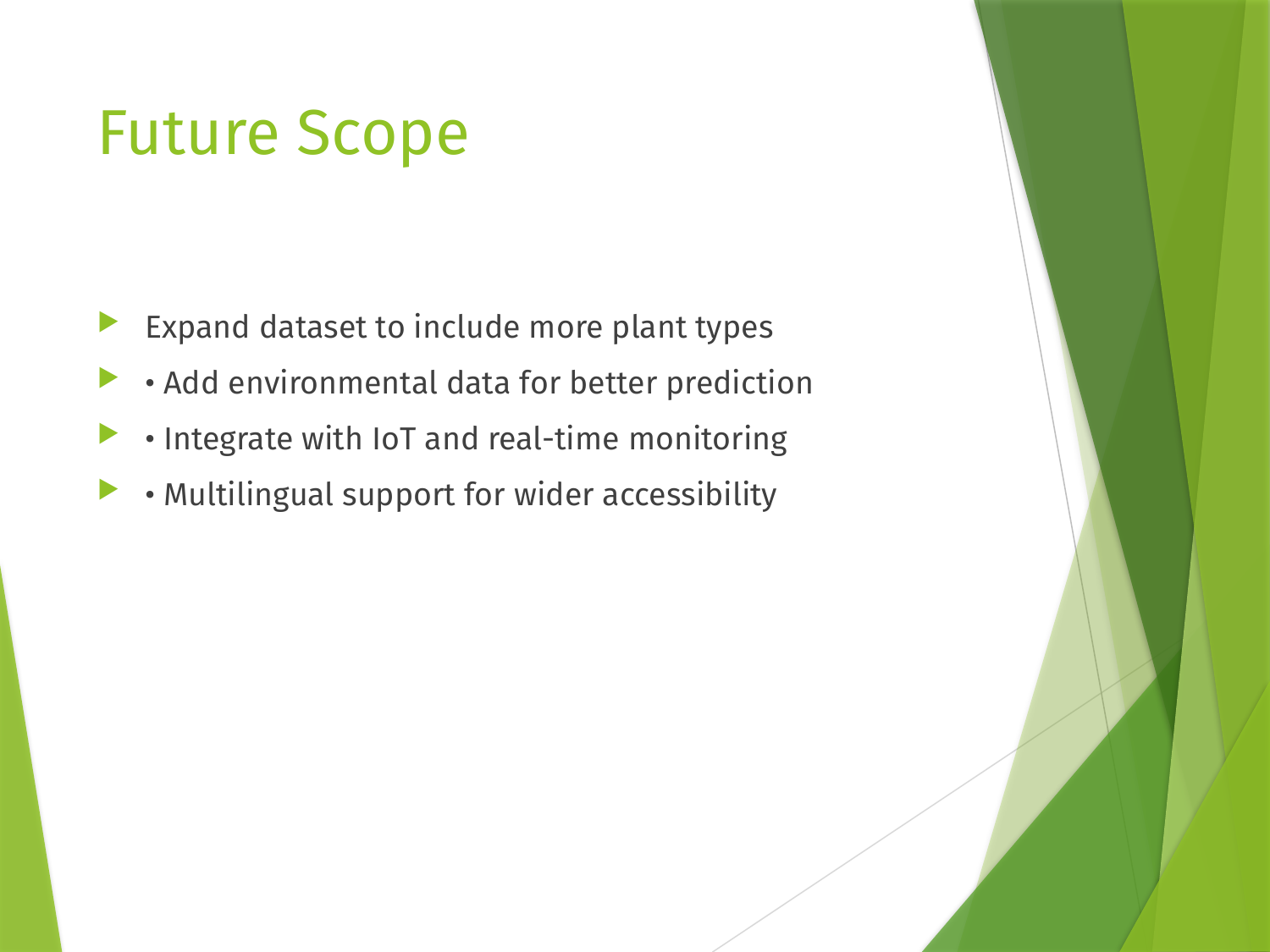

# Future Scope
Expand dataset to include more plant types
• Add environmental data for better prediction
• Integrate with IoT and real-time monitoring
• Multilingual support for wider accessibility